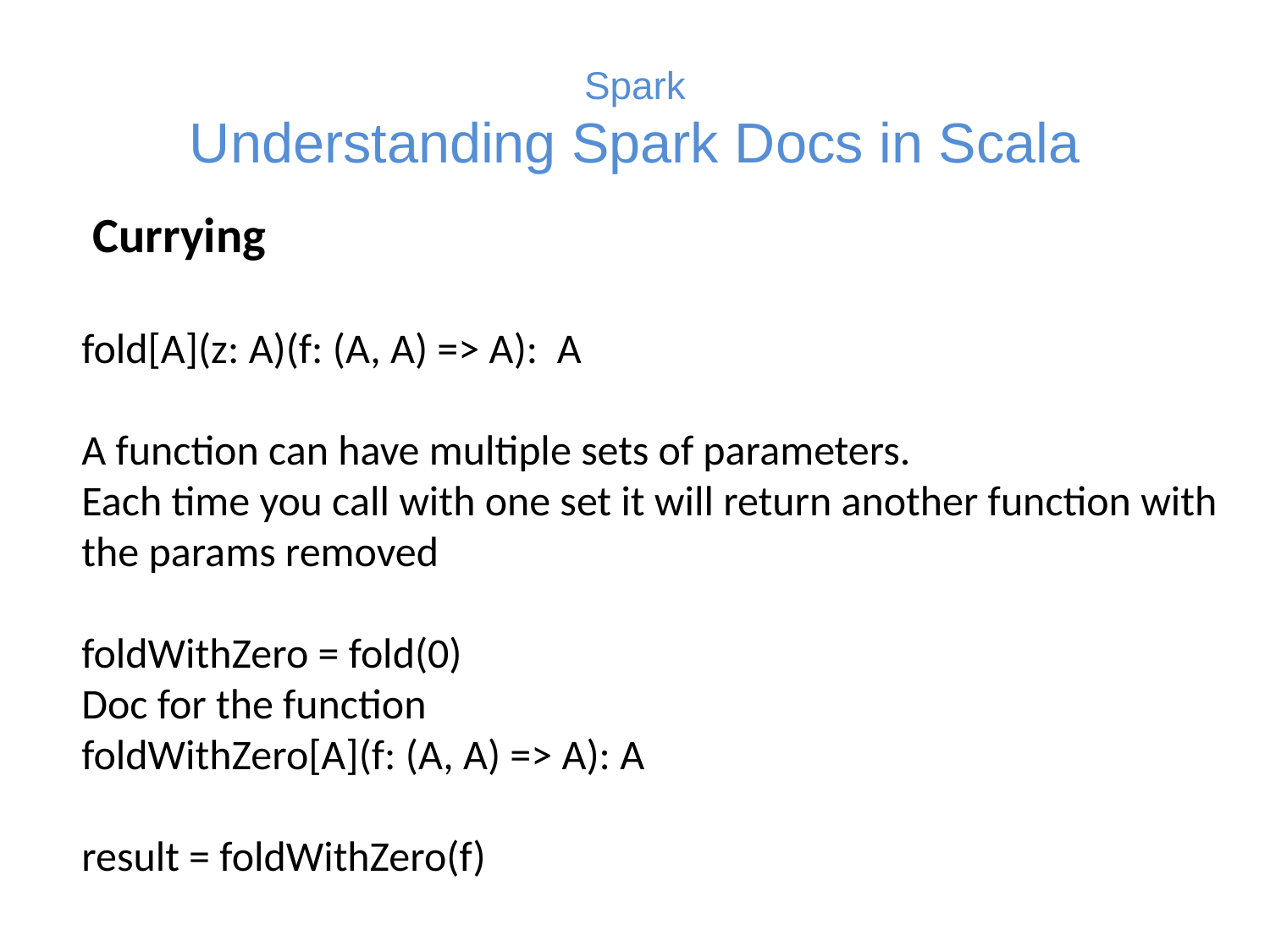

# Spark Understanding Spark Docs in Scala
 Currying

fold[A](z: A)(f: (A, A) => A):  A

A function can have multiple sets of parameters.
Each time you call with one set it will return another function with
the params removed

foldWithZero = fold(0)
Doc for the function
foldWithZero[A](f: (A, A) => A): A

result = foldWithZero(f)